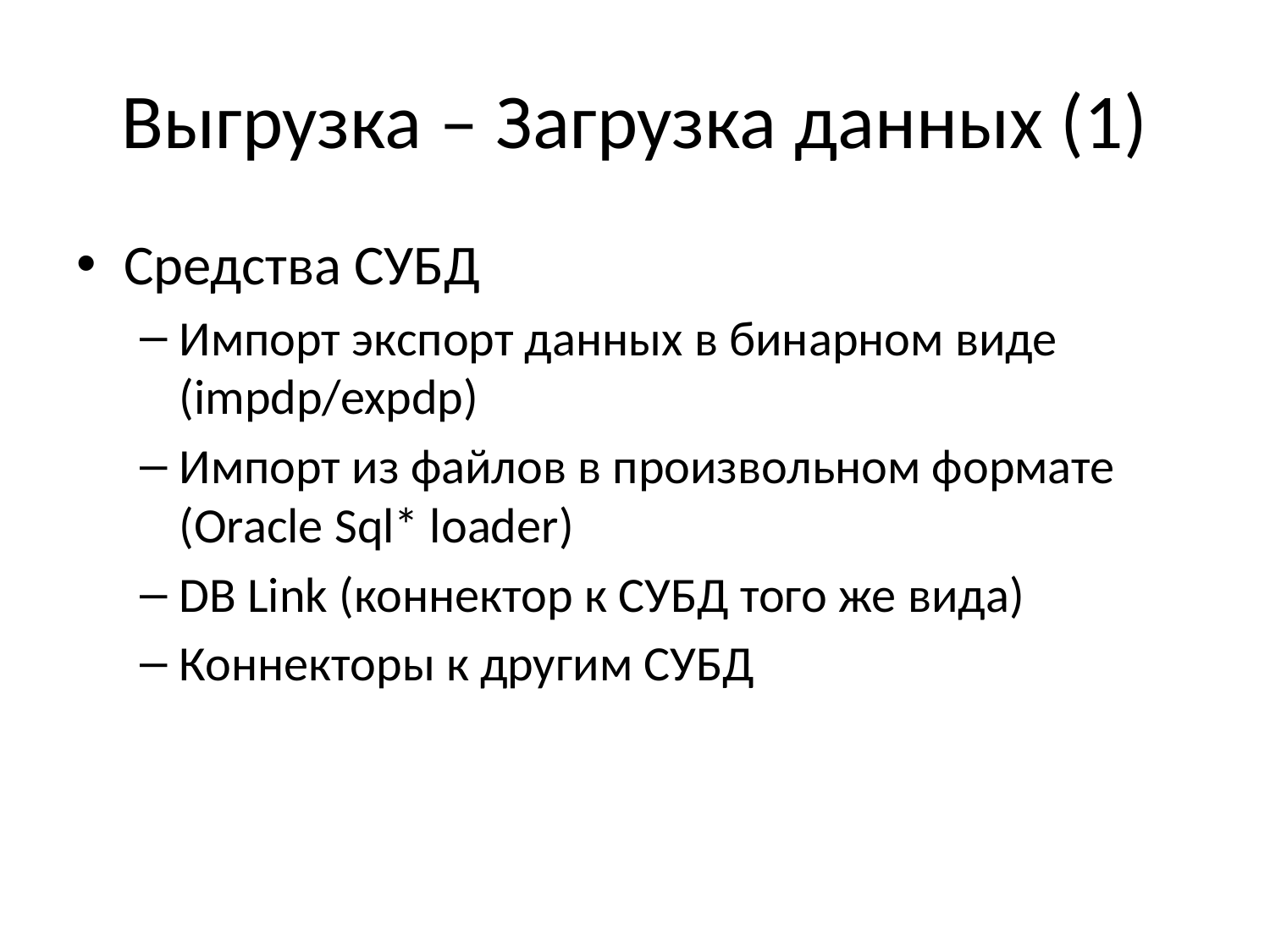

# Выгрузка – Загрузка данных (1)
Средства СУБД
Импорт экспорт данных в бинарном виде (impdp/expdp)
Импорт из файлов в произвольном формате (Oracle Sql* loader)
DB Link (коннектор к СУБД того же вида)
Коннекторы к другим СУБД